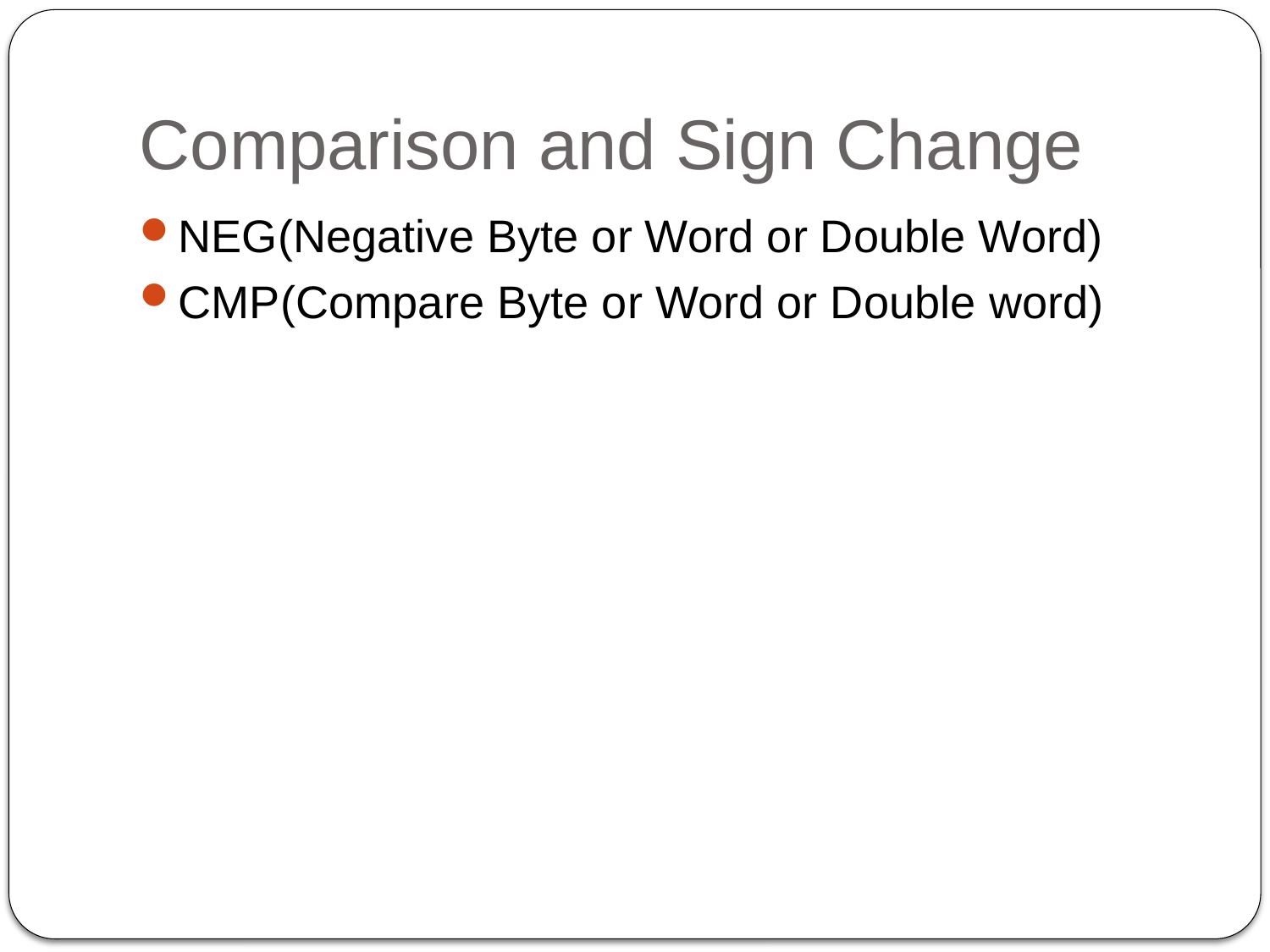

# Comparison and Sign Change
NEG(Negative Byte or Word or Double Word)
CMP(Compare Byte or Word or Double word)